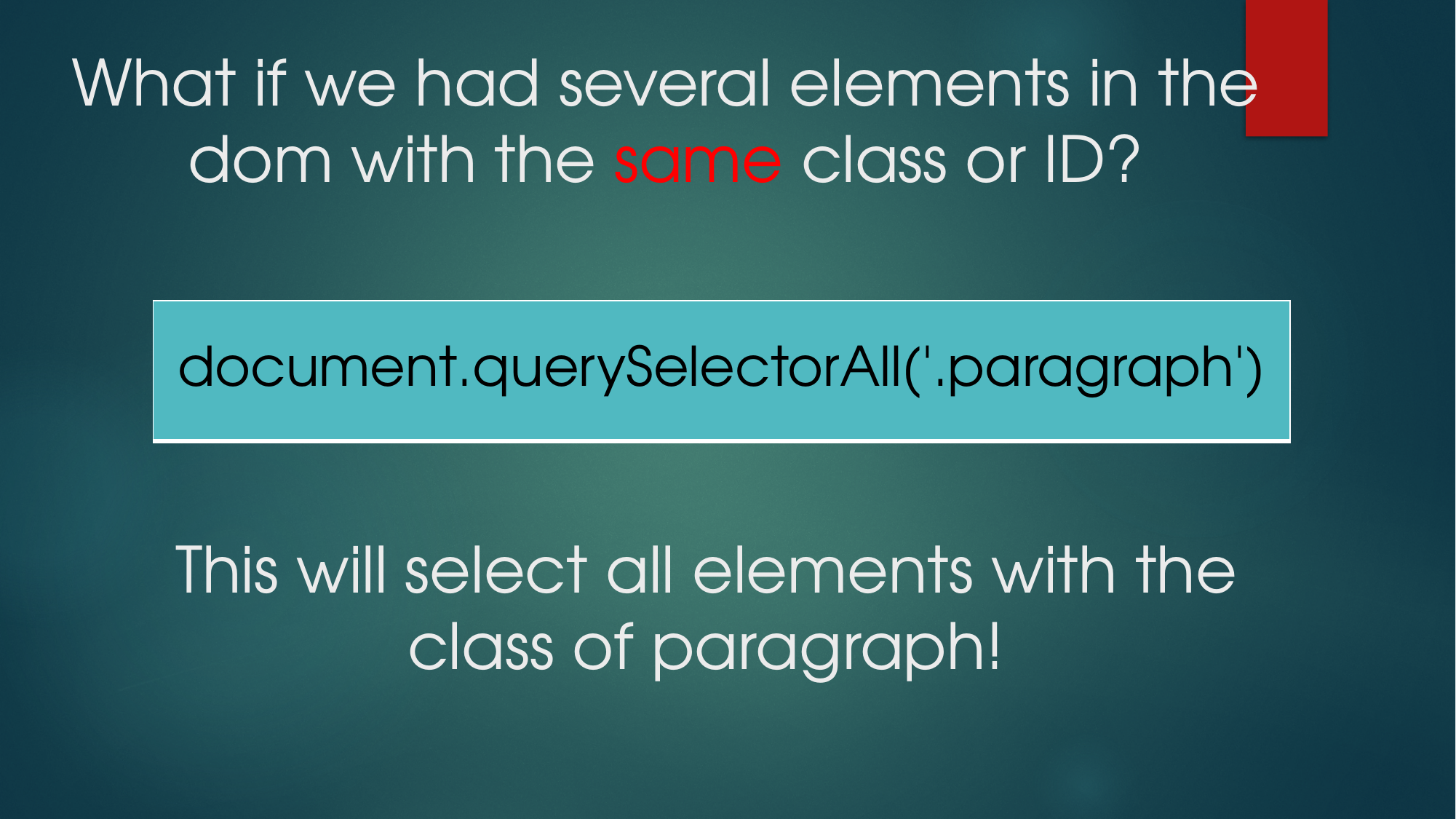

# What if we had several elements in the dom with the same class or ID?
| document.querySelectorAll('.paragraph') |
| --- |
This will select all elements with the class of paragraph!